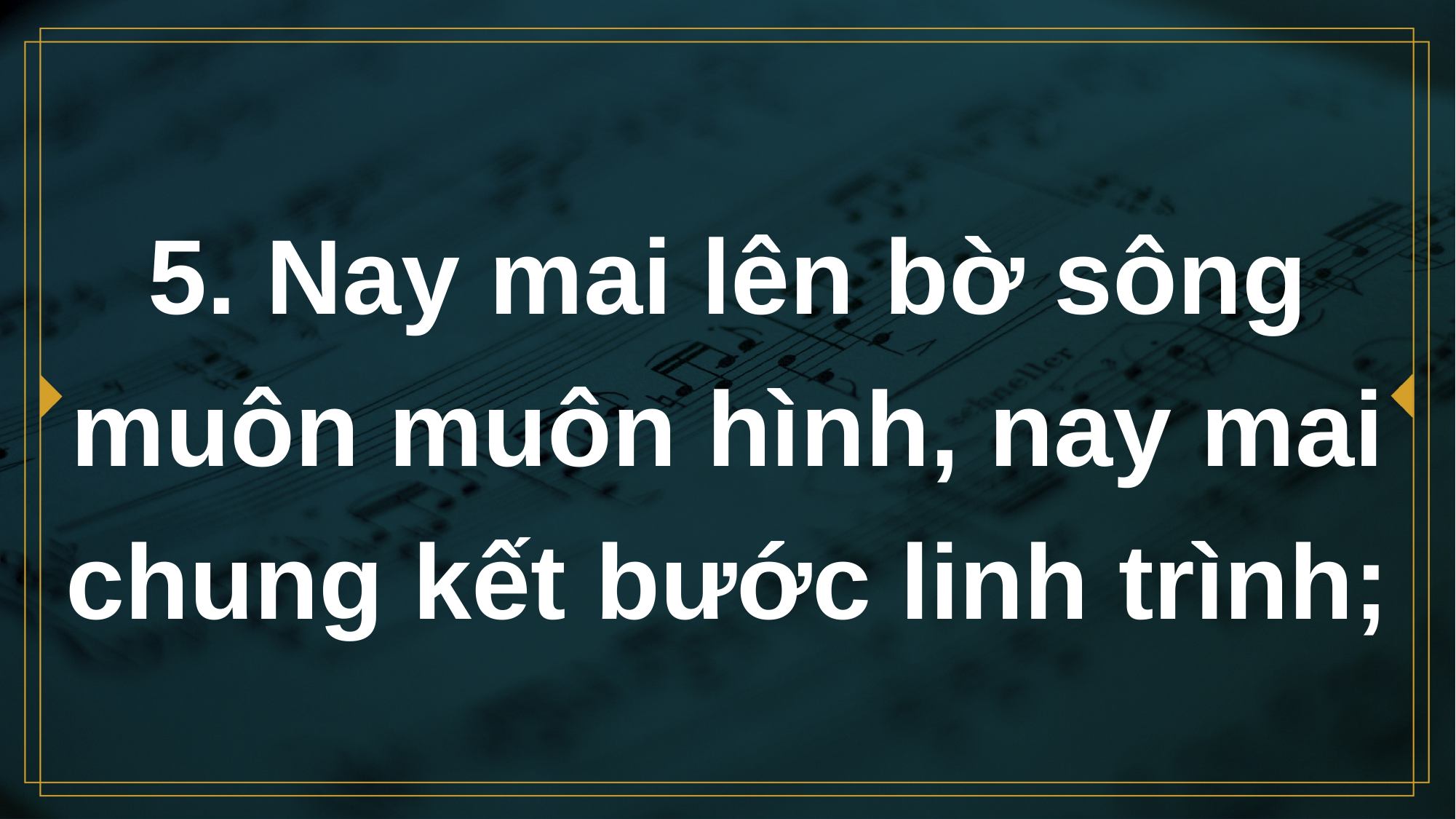

# 5. Nay mai lên bờ sông muôn muôn hình, nay mai chung kết bước linh trình;